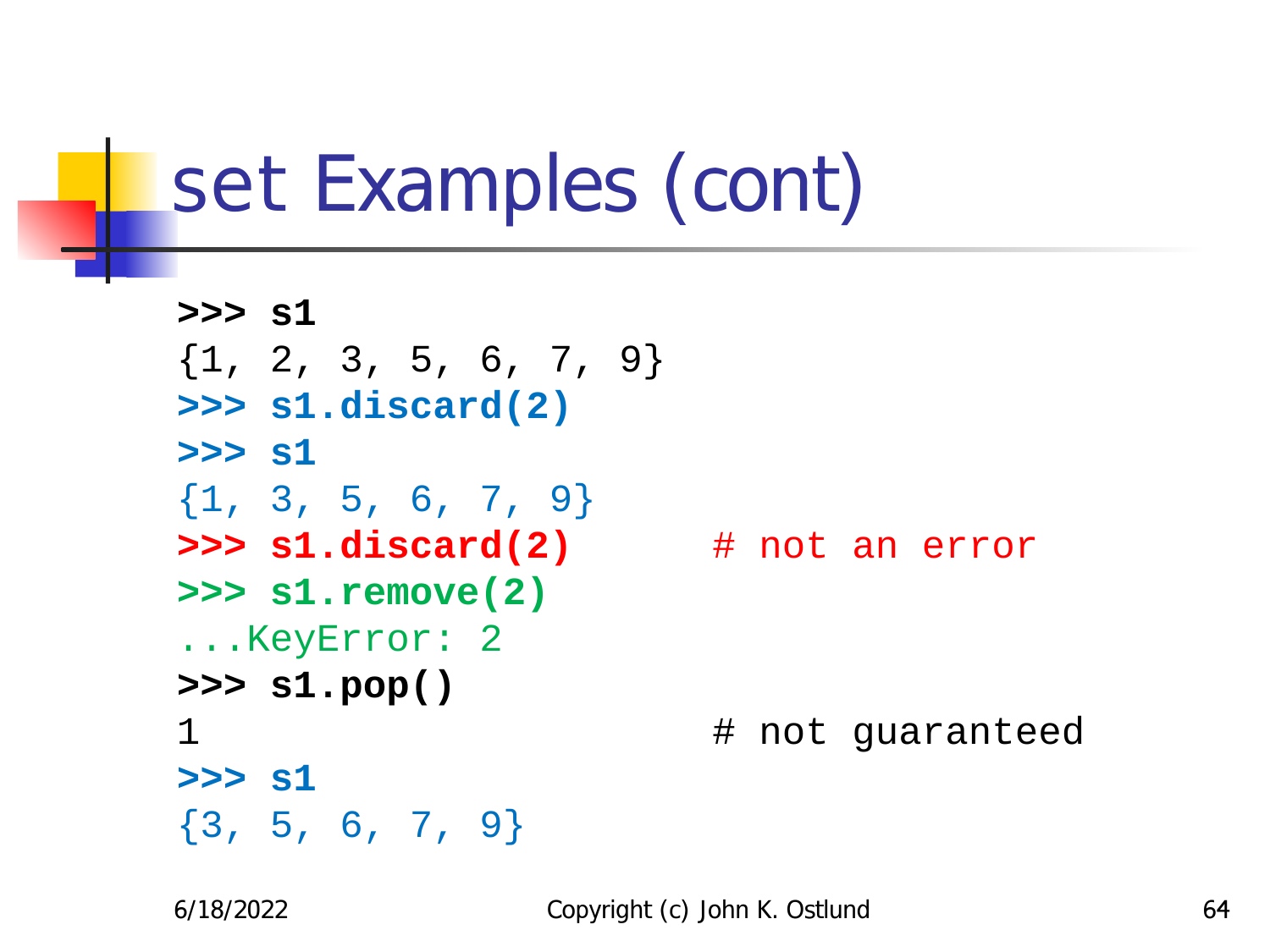

# set Examples (cont)
>>> s1
{1, 2, 3, 5, 6, 7, 9}
>>> s1.discard(2)
>>> s1
{1, 3, 5, 6, 7, 9}
>>> s1.discard(2)      # not an error
>>> s1.remove(2)
...KeyError: 2
>>> s1.pop()
1                      # not guaranteed
>>> s1
{3, 5, 6, 7, 9}

6/18/2022
Copyright (c) John K. Ostlund
64